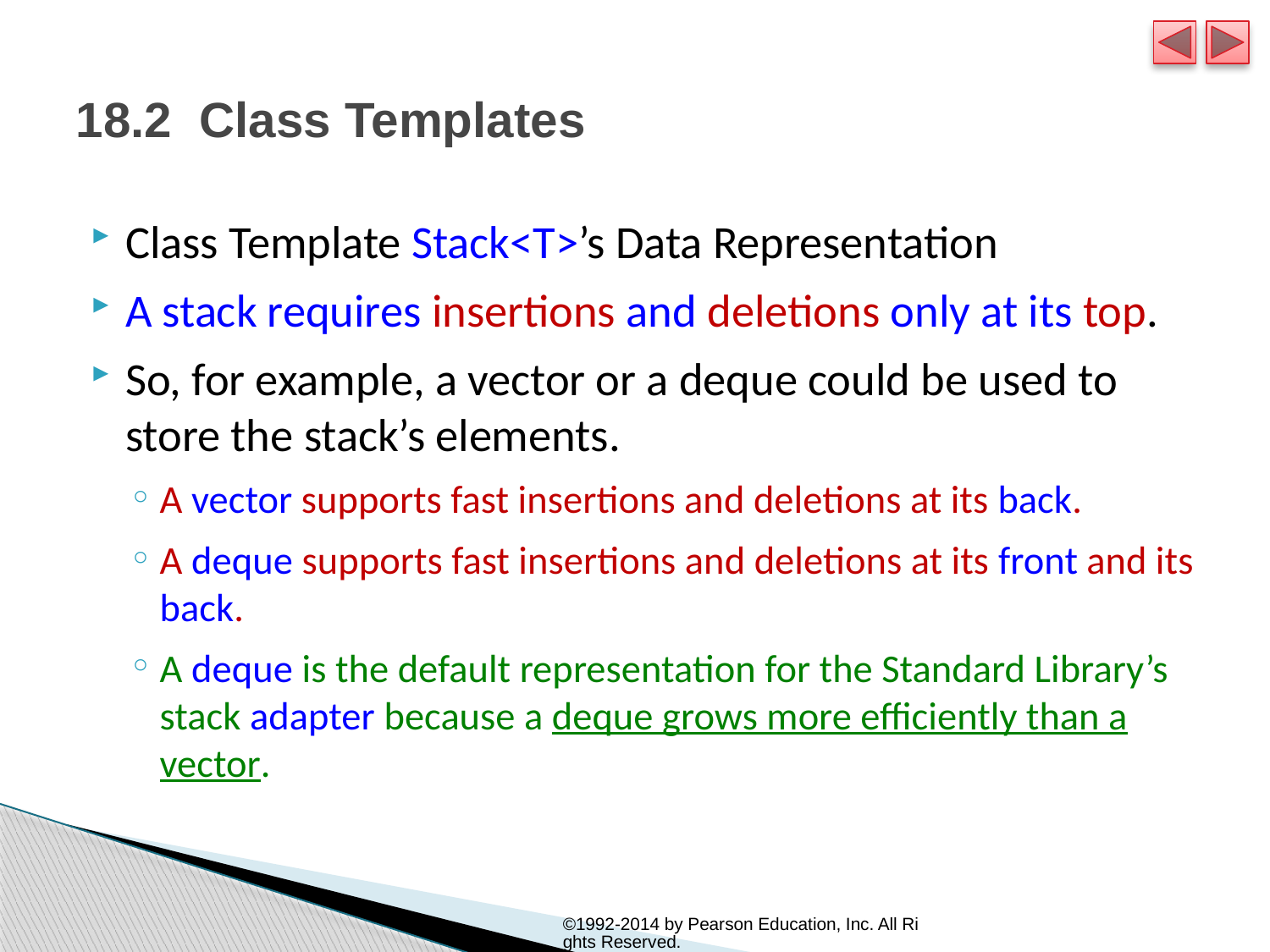

# 18.2  Class Templates
Class Template Stack<T>’s Data Representation
A stack requires insertions and deletions only at its top.
So, for example, a vector or a deque could be used to store the stack’s elements.
A vector supports fast insertions and deletions at its back.
A deque supports fast insertions and deletions at its front and its back.
A deque is the default representation for the Standard Library’s stack adapter because a deque grows more efficiently than a vector.
©1992-2014 by Pearson Education, Inc. All Rights Reserved.